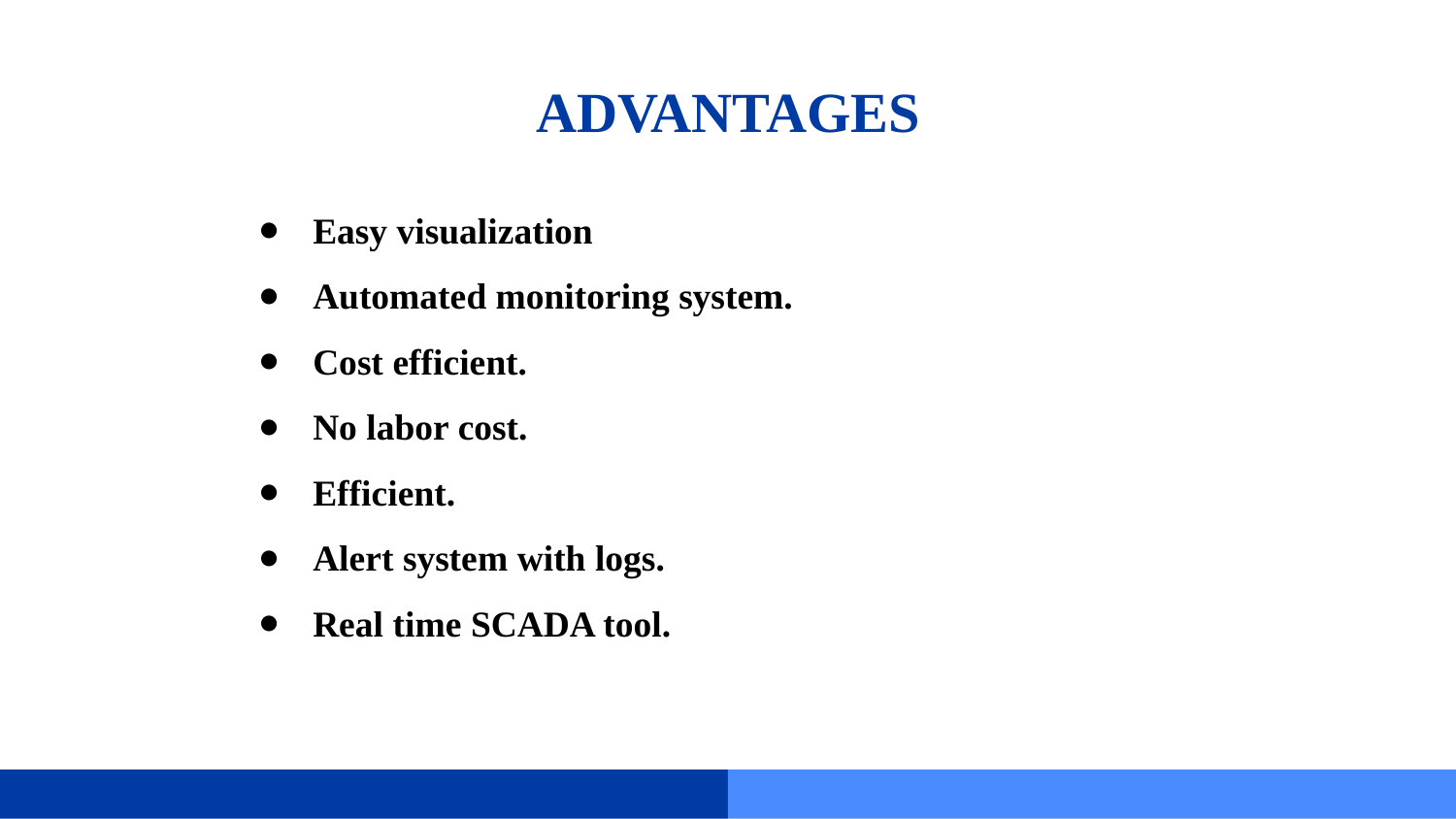

# ADVANTAGES
Easy visualization
Automated monitoring system.
Cost efficient.
No labor cost.
Efficient.
Alert system with logs.
Real time SCADA tool.